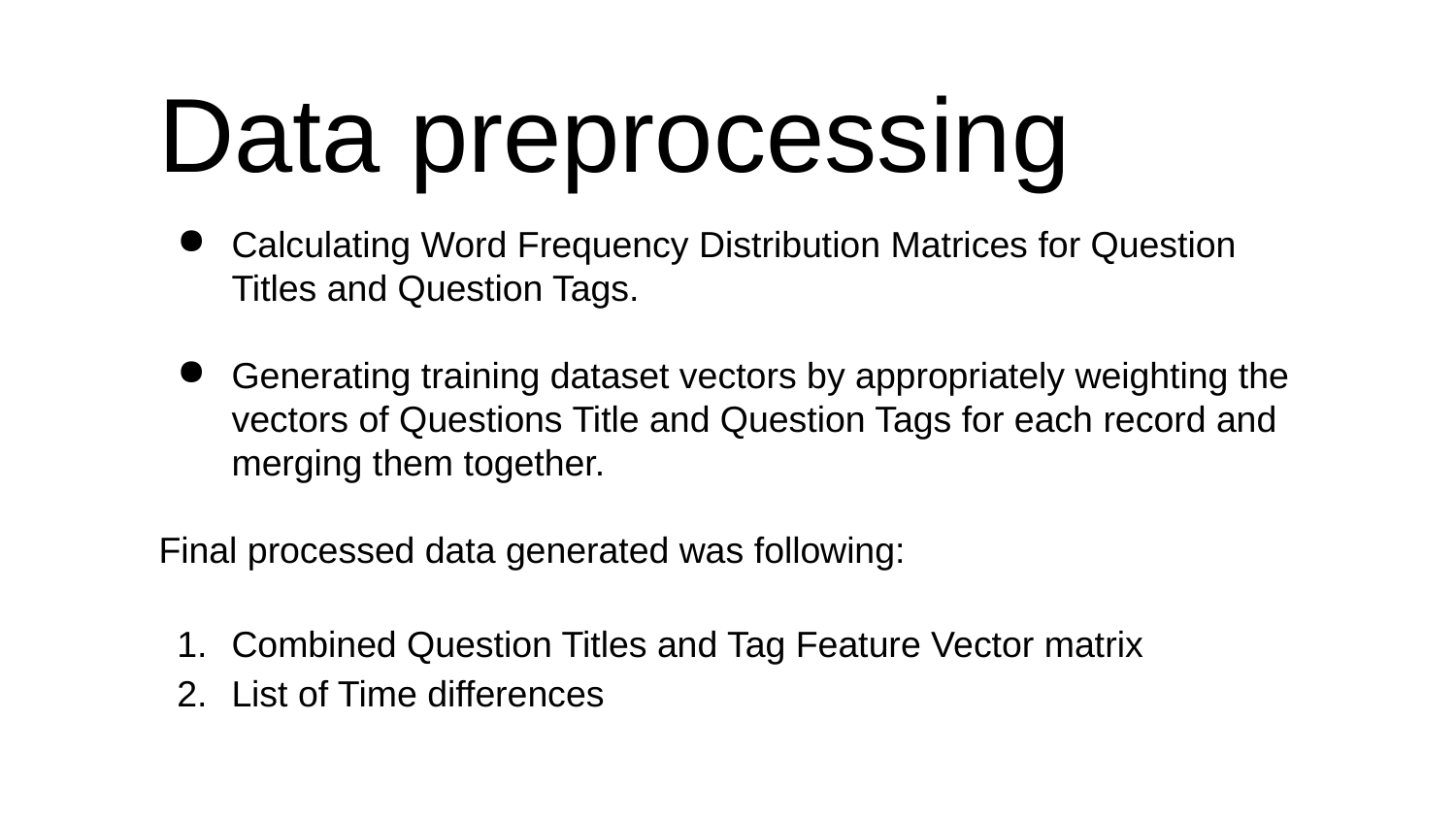

# Data preprocessing
Calculating Word Frequency Distribution Matrices for Question Titles and Question Tags.
Generating training dataset vectors by appropriately weighting the vectors of Questions Title and Question Tags for each record and merging them together.
Final processed data generated was following:
Combined Question Titles and Tag Feature Vector matrix
List of Time differences